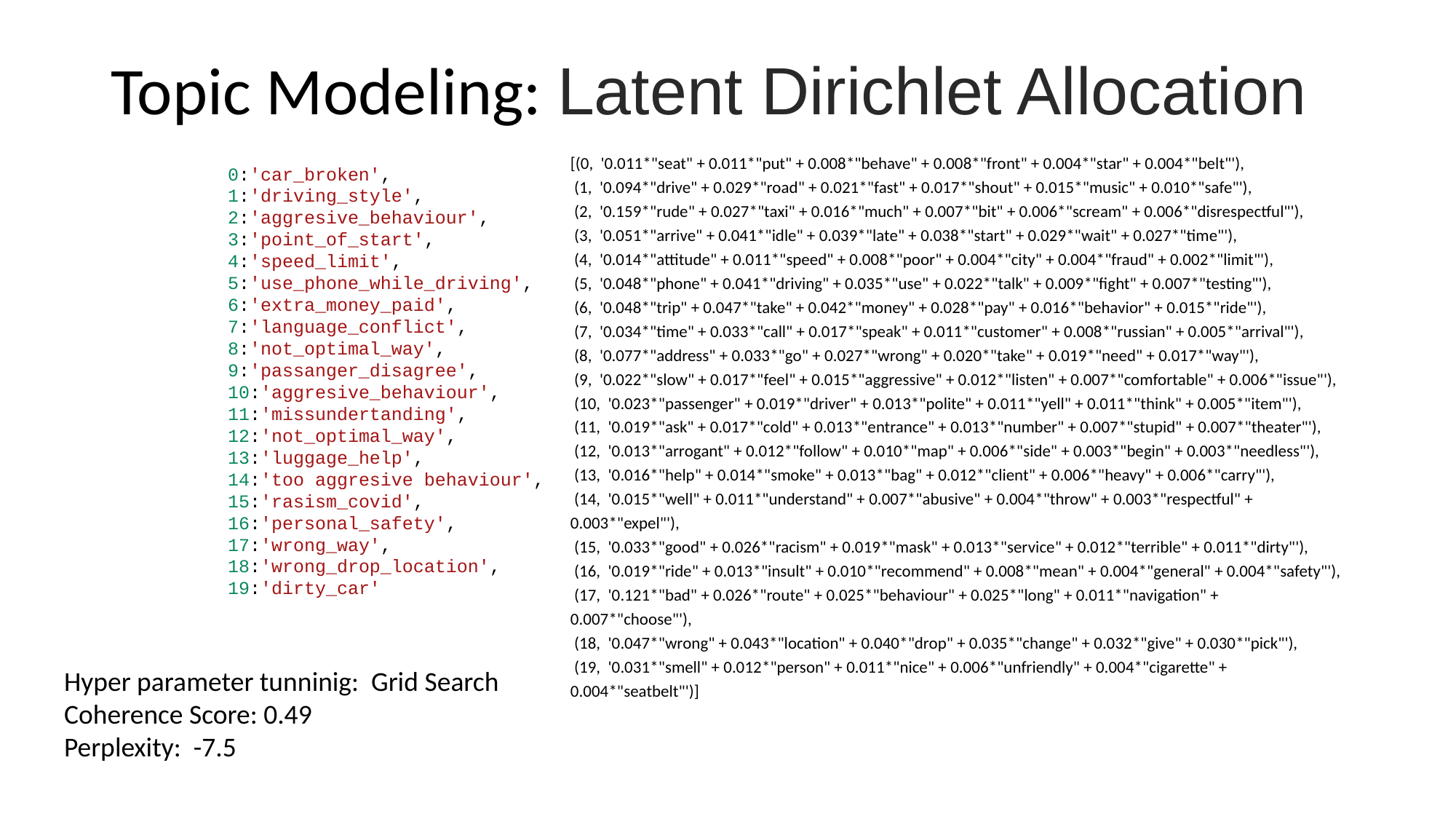

# Topic Modeling: Latent Dirichlet Allocation
[(0,  '0.011*"seat" + 0.011*"put" + 0.008*"behave" + 0.008*"front" + 0.004*"star" + 0.004*"belt"'),
 (1,  '0.094*"drive" + 0.029*"road" + 0.021*"fast" + 0.017*"shout" + 0.015*"music" + 0.010*"safe"'),
 (2,  '0.159*"rude" + 0.027*"taxi" + 0.016*"much" + 0.007*"bit" + 0.006*"scream" + 0.006*"disrespectful"'),
 (3,  '0.051*"arrive" + 0.041*"idle" + 0.039*"late" + 0.038*"start" + 0.029*"wait" + 0.027*"time"'),
 (4,  '0.014*"attitude" + 0.011*"speed" + 0.008*"poor" + 0.004*"city" + 0.004*"fraud" + 0.002*"limit"'),
 (5,  '0.048*"phone" + 0.041*"driving" + 0.035*"use" + 0.022*"talk" + 0.009*"fight" + 0.007*"testing"'),
 (6,  '0.048*"trip" + 0.047*"take" + 0.042*"money" + 0.028*"pay" + 0.016*"behavior" + 0.015*"ride"'),
 (7,  '0.034*"time" + 0.033*"call" + 0.017*"speak" + 0.011*"customer" + 0.008*"russian" + 0.005*"arrival"'),
 (8,  '0.077*"address" + 0.033*"go" + 0.027*"wrong" + 0.020*"take" + 0.019*"need" + 0.017*"way"'),
 (9,  '0.022*"slow" + 0.017*"feel" + 0.015*"aggressive" + 0.012*"listen" + 0.007*"comfortable" + 0.006*"issue"'),
 (10,  '0.023*"passenger" + 0.019*"driver" + 0.013*"polite" + 0.011*"yell" + 0.011*"think" + 0.005*"item"'),
 (11,  '0.019*"ask" + 0.017*"cold" + 0.013*"entrance" + 0.013*"number" + 0.007*"stupid" + 0.007*"theater"'),
 (12,  '0.013*"arrogant" + 0.012*"follow" + 0.010*"map" + 0.006*"side" + 0.003*"begin" + 0.003*"needless"'),
 (13,  '0.016*"help" + 0.014*"smoke" + 0.013*"bag" + 0.012*"client" + 0.006*"heavy" + 0.006*"carry"'),
 (14,  '0.015*"well" + 0.011*"understand" + 0.007*"abusive" + 0.004*"throw" + 0.003*"respectful" + 0.003*"expel"'),
 (15,  '0.033*"good" + 0.026*"racism" + 0.019*"mask" + 0.013*"service" + 0.012*"terrible" + 0.011*"dirty"'),
 (16,  '0.019*"ride" + 0.013*"insult" + 0.010*"recommend" + 0.008*"mean" + 0.004*"general" + 0.004*"safety"'),
 (17,  '0.121*"bad" + 0.026*"route" + 0.025*"behaviour" + 0.025*"long" + 0.011*"navigation" + 0.007*"choose"'),
 (18,  '0.047*"wrong" + 0.043*"location" + 0.040*"drop" + 0.035*"change" + 0.032*"give" + 0.030*"pick"'),
 (19,  '0.031*"smell" + 0.012*"person" + 0.011*"nice" + 0.006*"unfriendly" + 0.004*"cigarette" + 0.004*"seatbelt"')]
	     0:'car_broken',
               1:'driving_style',
               2:'aggresive_behaviour',
               3:'point_of_start',
               4:'speed_limit',
               5:'use_phone_while_driving',
               6:'extra_money_paid',
               7:'language_conflict',
               8:'not_optimal_way',
               9:'passanger_disagree',
               10:'aggresive_behaviour',
               11:'missundertanding',
               12:'not_optimal_way',
               13:'luggage_help',
               14:'too aggresive behaviour',
               15:'rasism_covid',
               16:'personal_safety',
               17:'wrong_way',
               18:'wrong_drop_location',
               19:'dirty_car'
Hyper parameter tunninig:  Grid Search
Coherence Score: 0.49
Perplexity:  -7.5